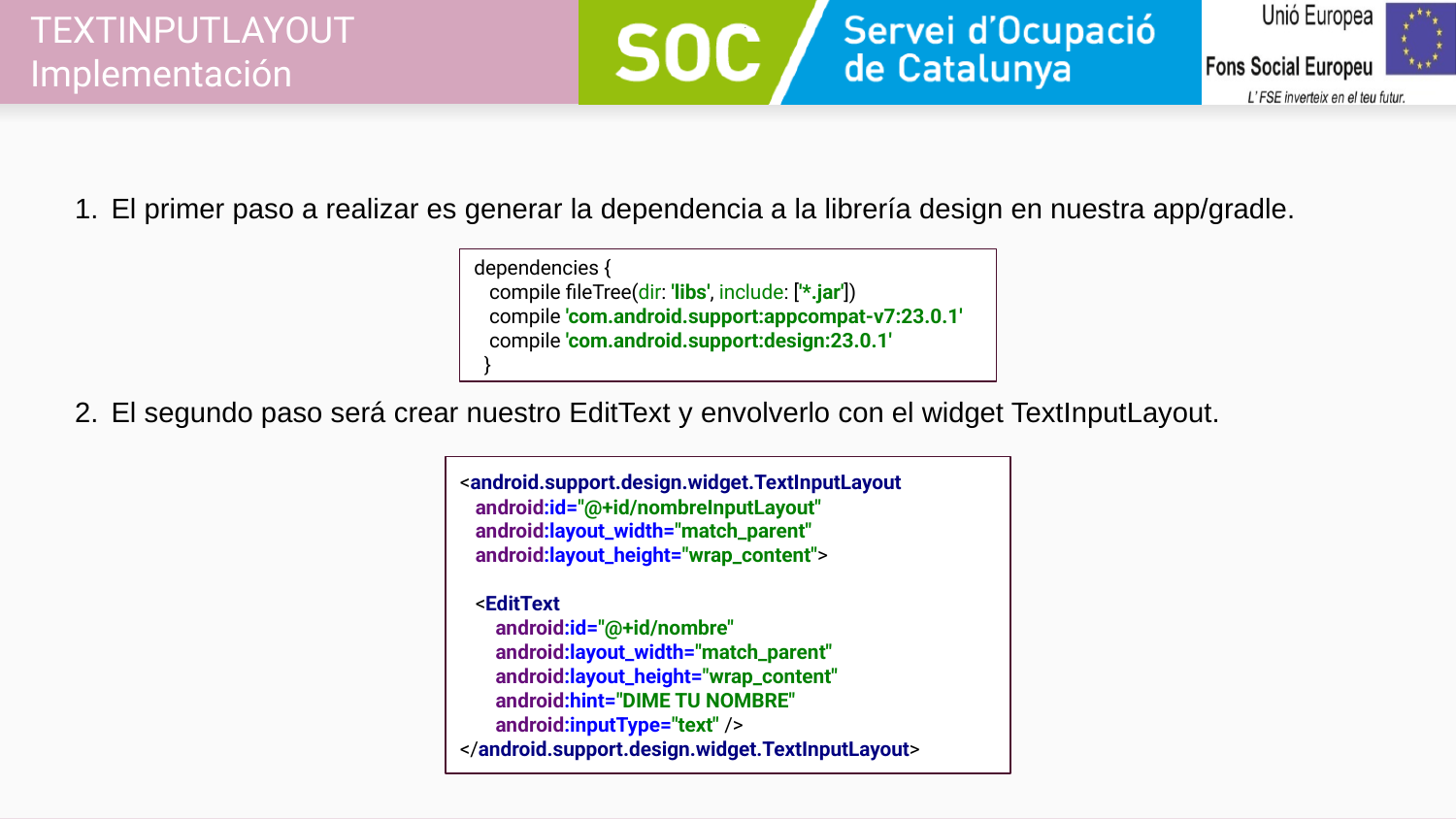

# TEXTINPUTLAYOUT
Implementación
El primer paso a realizar es generar la dependencia a la librería design en nuestra app/gradle.

El segundo paso será crear nuestro EditText y envolverlo con el widget TextInputLayout.
dependencies {
   compile fileTree(dir: 'libs', include: ['*.jar'])
   compile 'com.android.support:appcompat-v7:23.0.1'
   compile 'com.android.support:design:23.0.1'
  }
<android.support.design.widget.TextInputLayout
   android:id="@+id/nombreInputLayout"
   android:layout_width="match_parent"
   android:layout_height="wrap_content">

   <EditText
       android:id="@+id/nombre"
       android:layout_width="match_parent"
       android:layout_height="wrap_content"
       android:hint="DIME TU NOMBRE"
       android:inputType="text" />
</android.support.design.widget.TextInputLayout>